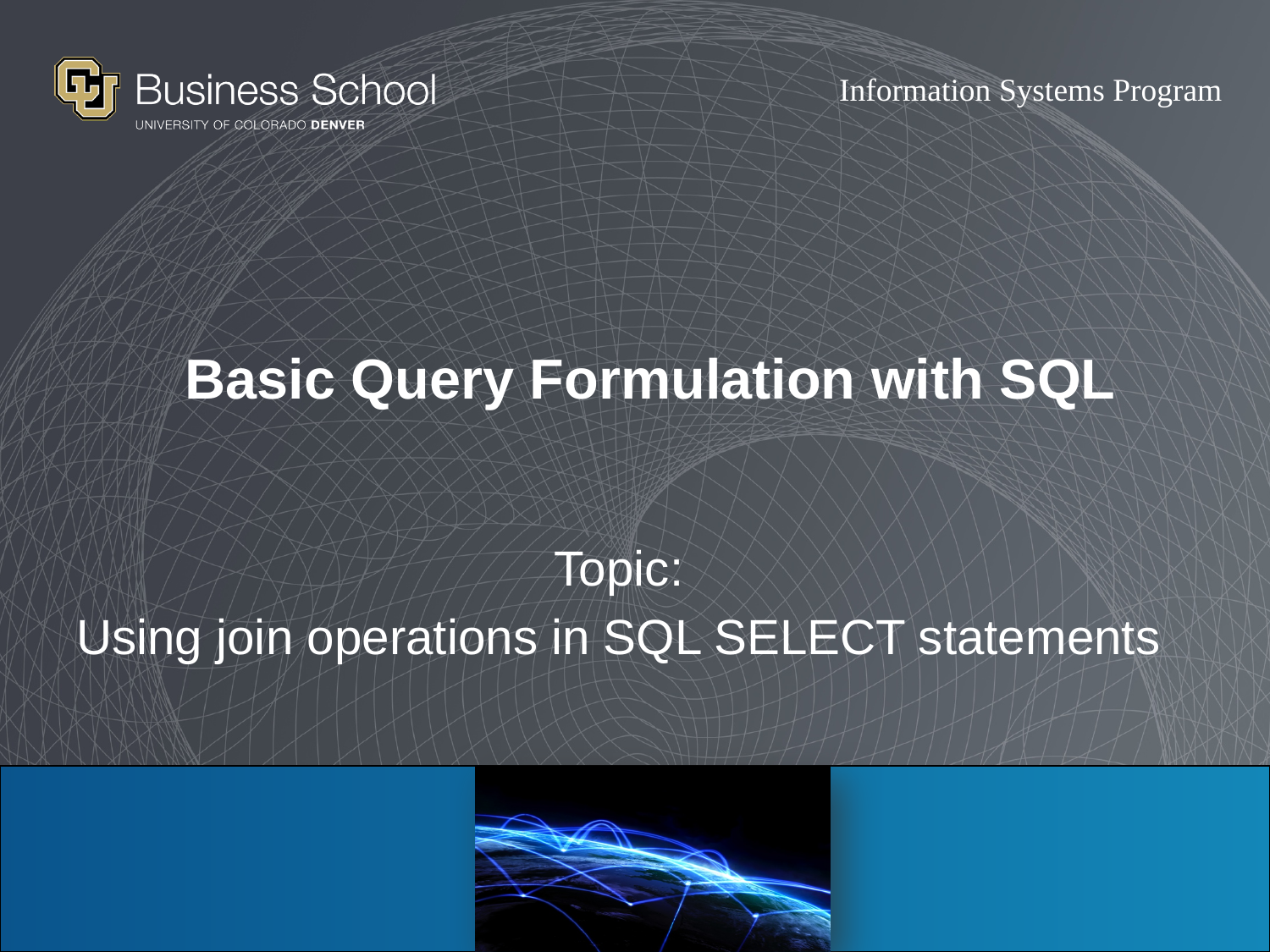

# Basic Query Formulation with SQL
Topic:
Using join operations in SQL SELECT statements